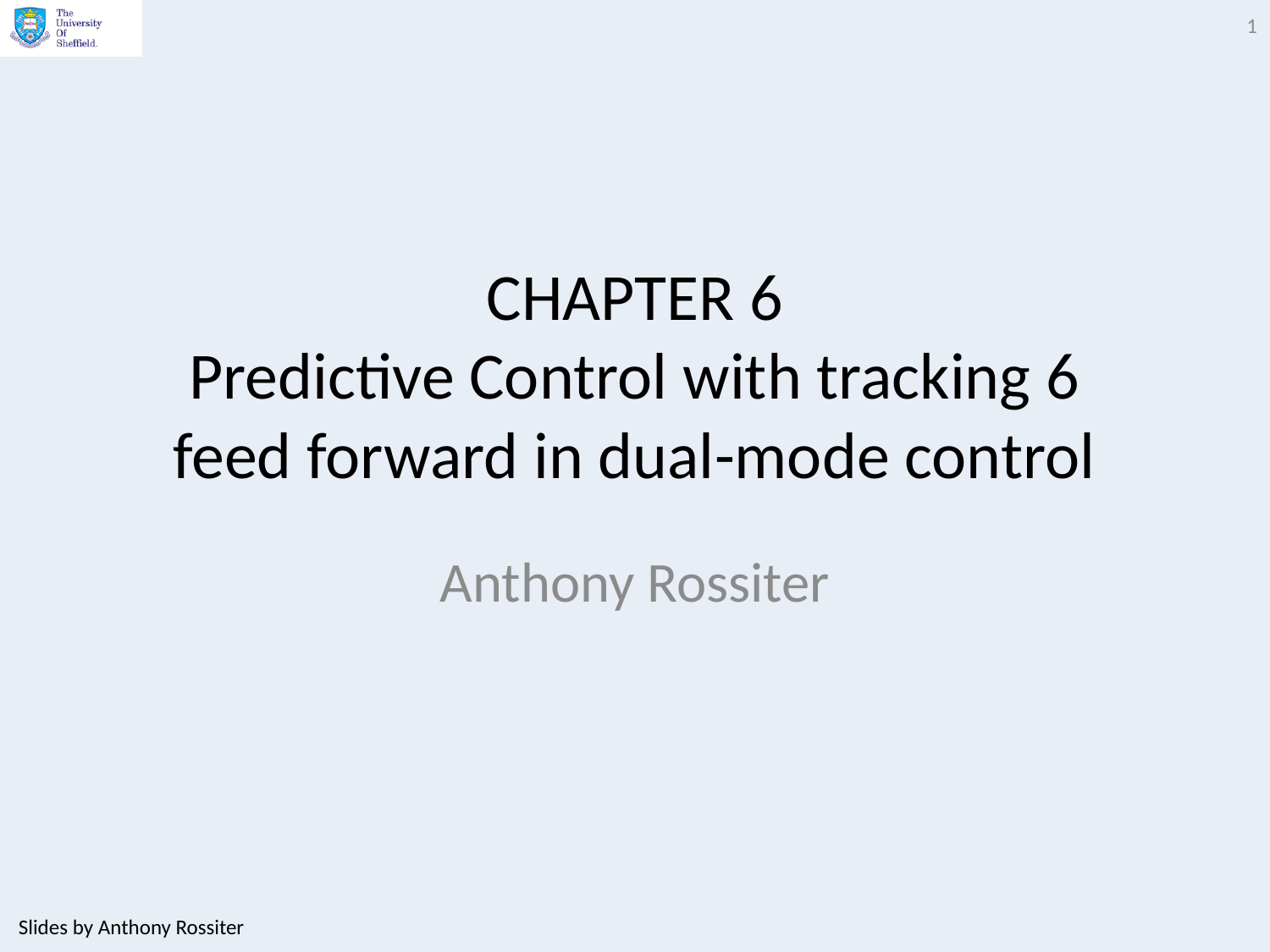

1
# CHAPTER 6 Predictive Control with tracking 6 feed forward in dual-mode control
Anthony Rossiter
Slides by Anthony Rossiter